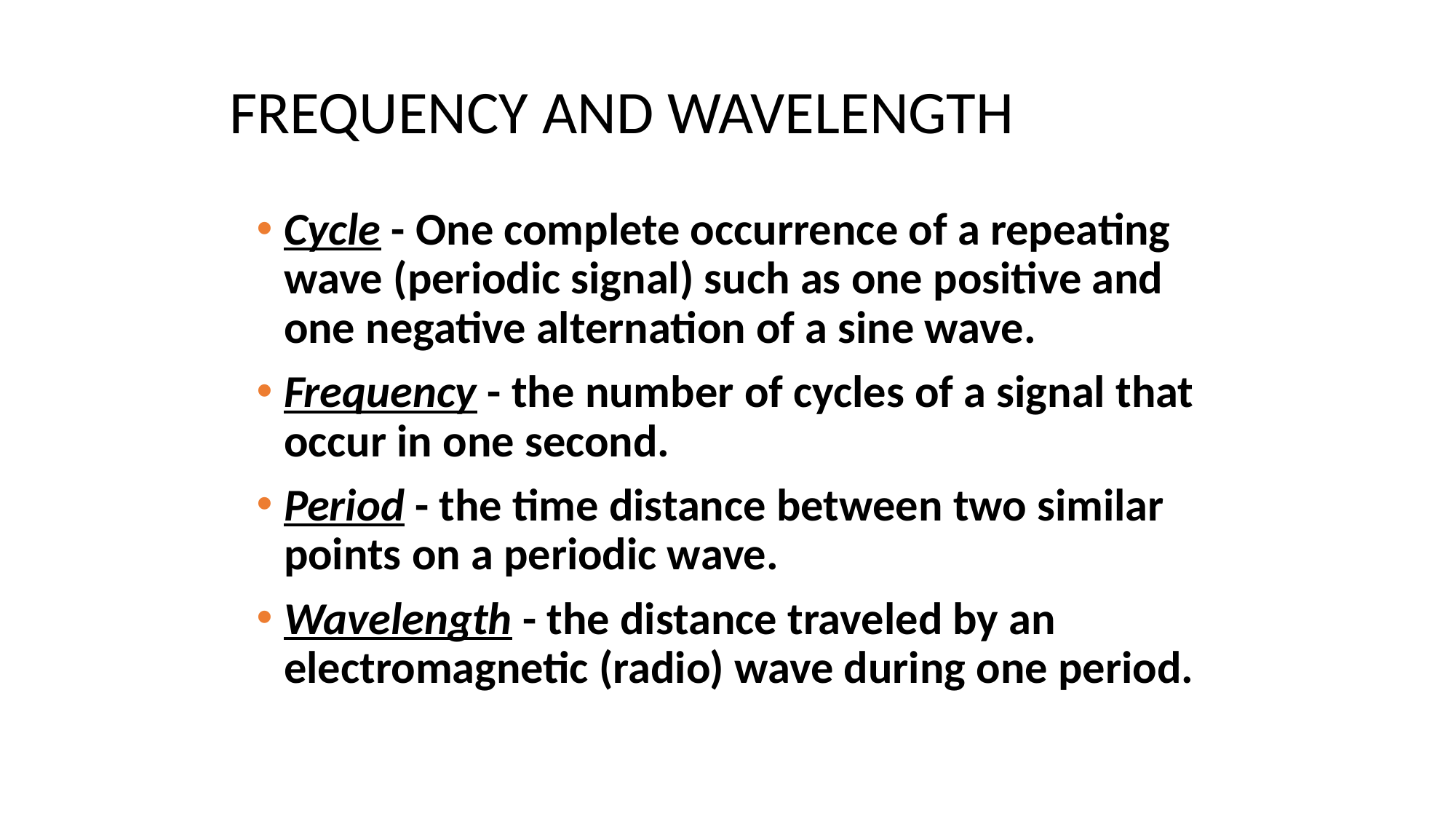

# FREQUENCY AND WAVELENGTH
Cycle - One complete occurrence of a repeating wave (periodic signal) such as one positive and one negative alternation of a sine wave.
Frequency - the number of cycles of a signal that occur in one second.
Period - the time distance between two similar points on a periodic wave.
Wavelength - the distance traveled by an electromagnetic (radio) wave during one period.